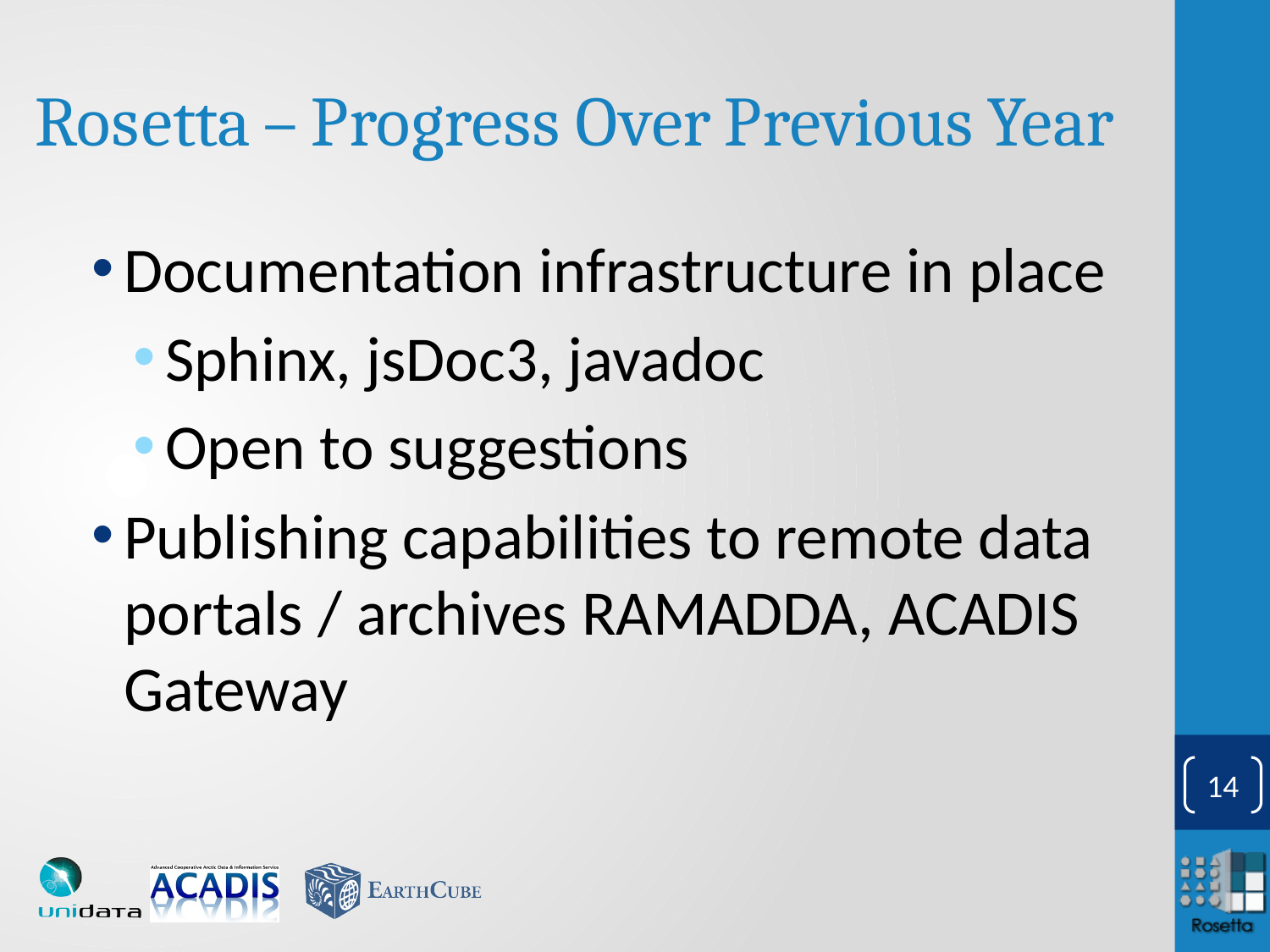

# Rosetta – Progress Over Previous Year
Documentation infrastructure in place
Sphinx, jsDoc3, javadoc
Open to suggestions
Publishing capabilities to remote data portals / archives RAMADDA, ACADIS Gateway
14